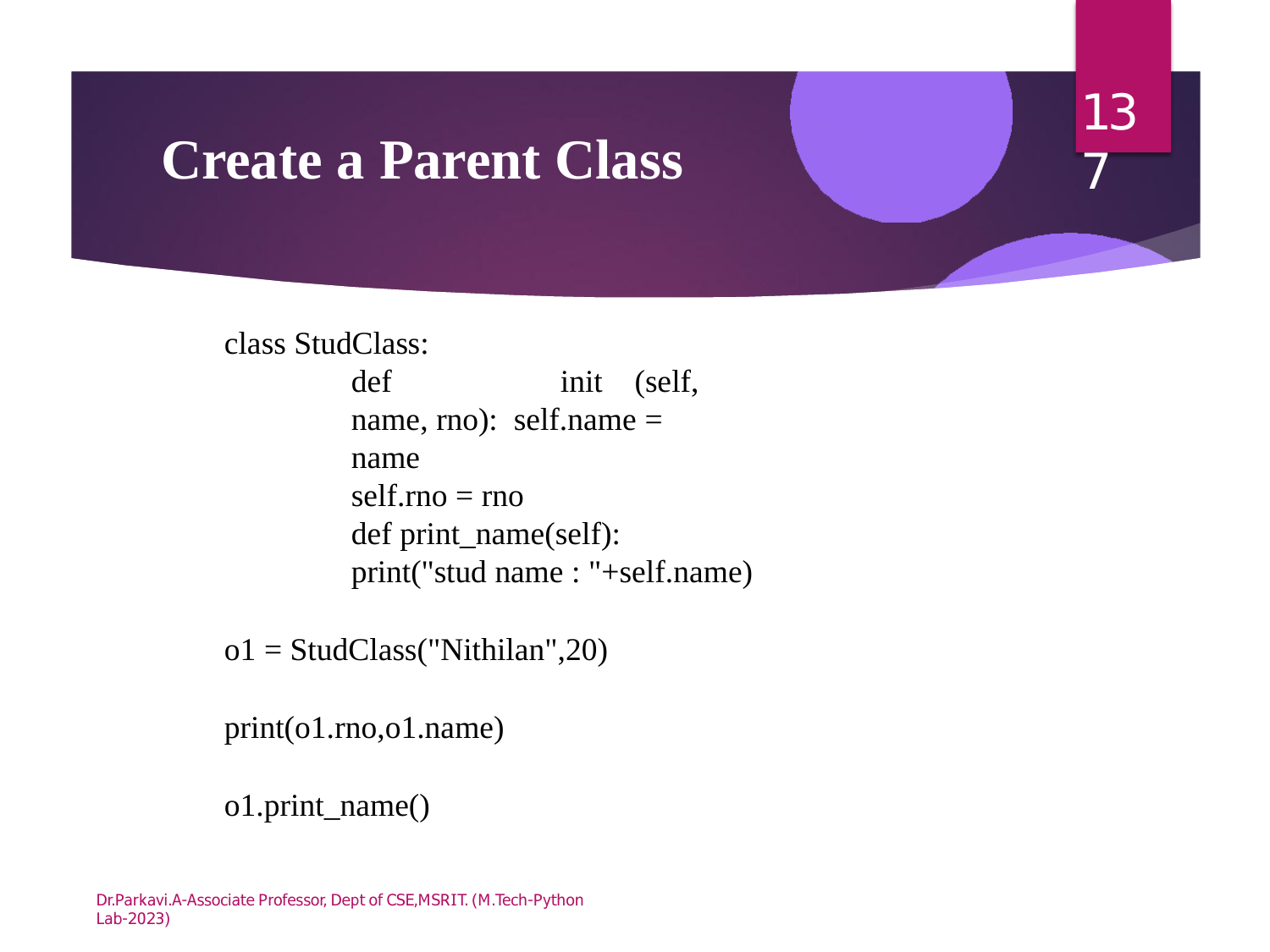

137
# Create a Parent Class
class StudClass:
def	init	(self, name, rno):  self.name = name
self.rno = rno
def print_name(self):  print("stud name : "+self.name)

o1 = StudClass("Nithilan",20)

print(o1.rno,o1.name)

o1.print_name()
Dr.Parkavi.A-Associate Professor, Dept of CSE,MSRIT. (M.Tech-Python Lab-2023)